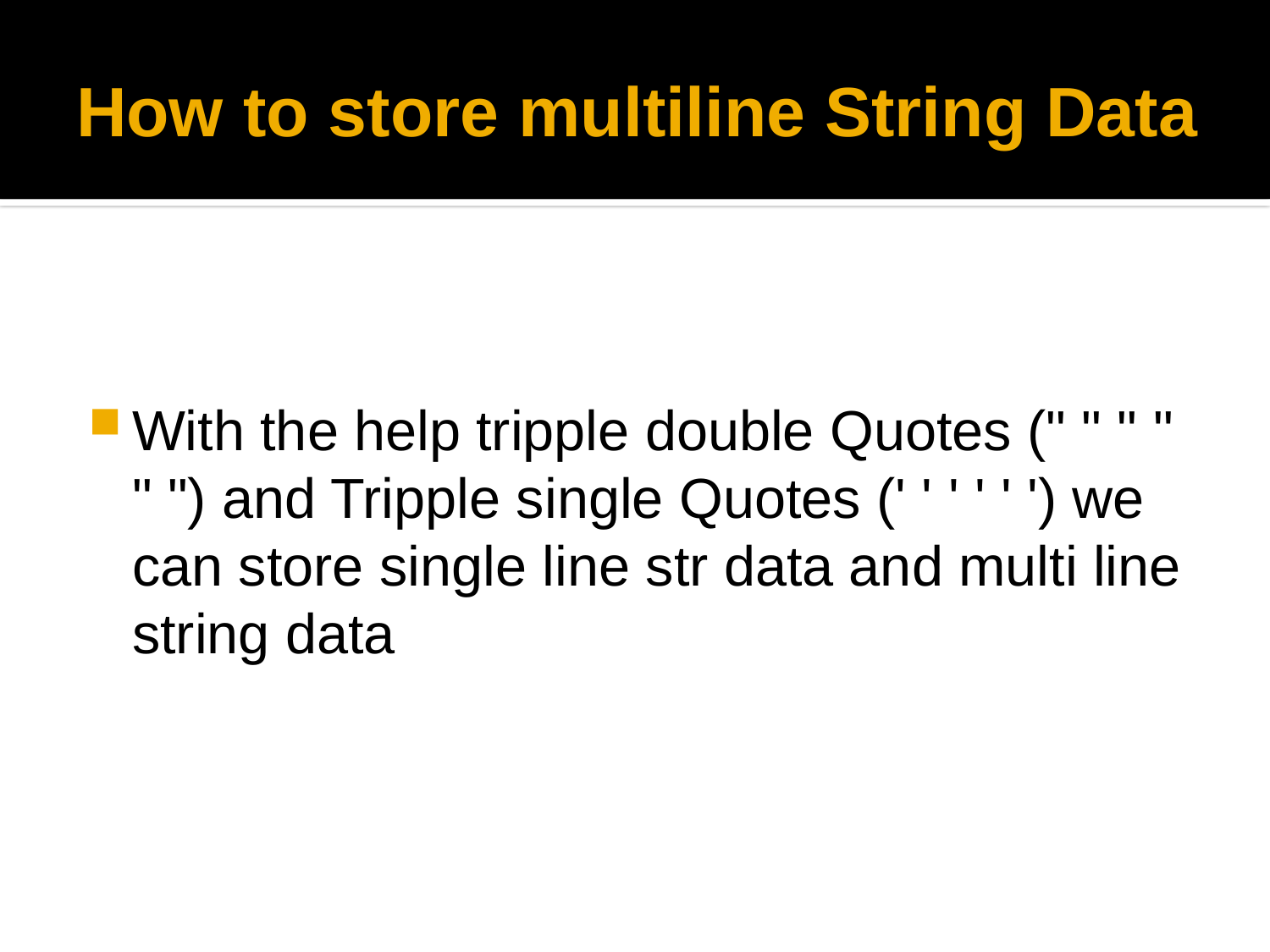

# How to store multiline String Data

With the help tripple double Quotes (" " " " " ") and Tripple single Quotes (' ' ' ' ' ') we can store single line str data and multi line string data